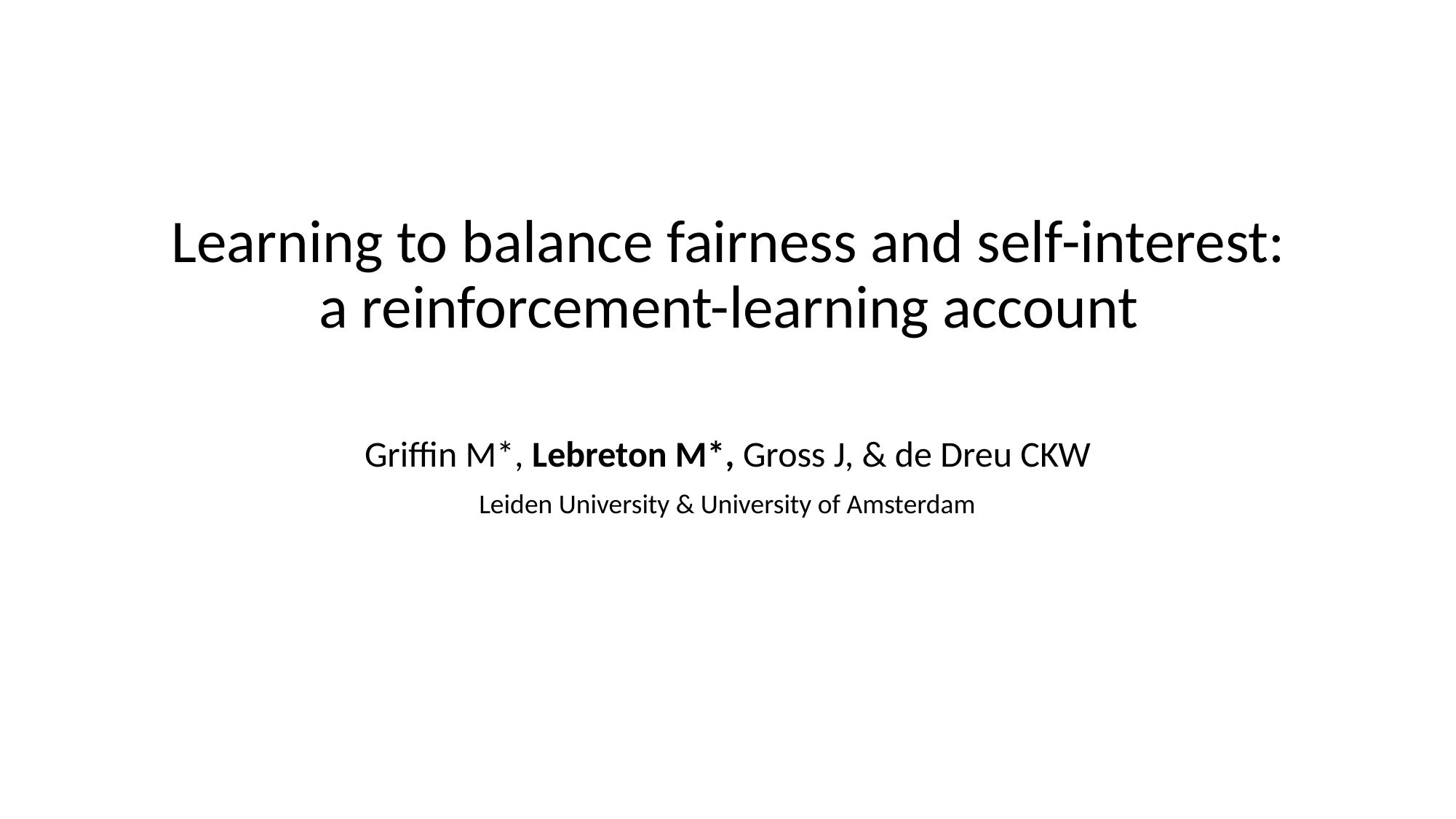

# Learning to balance fairness and self-interest: a reinforcement-learning account
Griffin M*, Lebreton M*, Gross J, & de Dreu CKW
Leiden University & University of Amsterdam